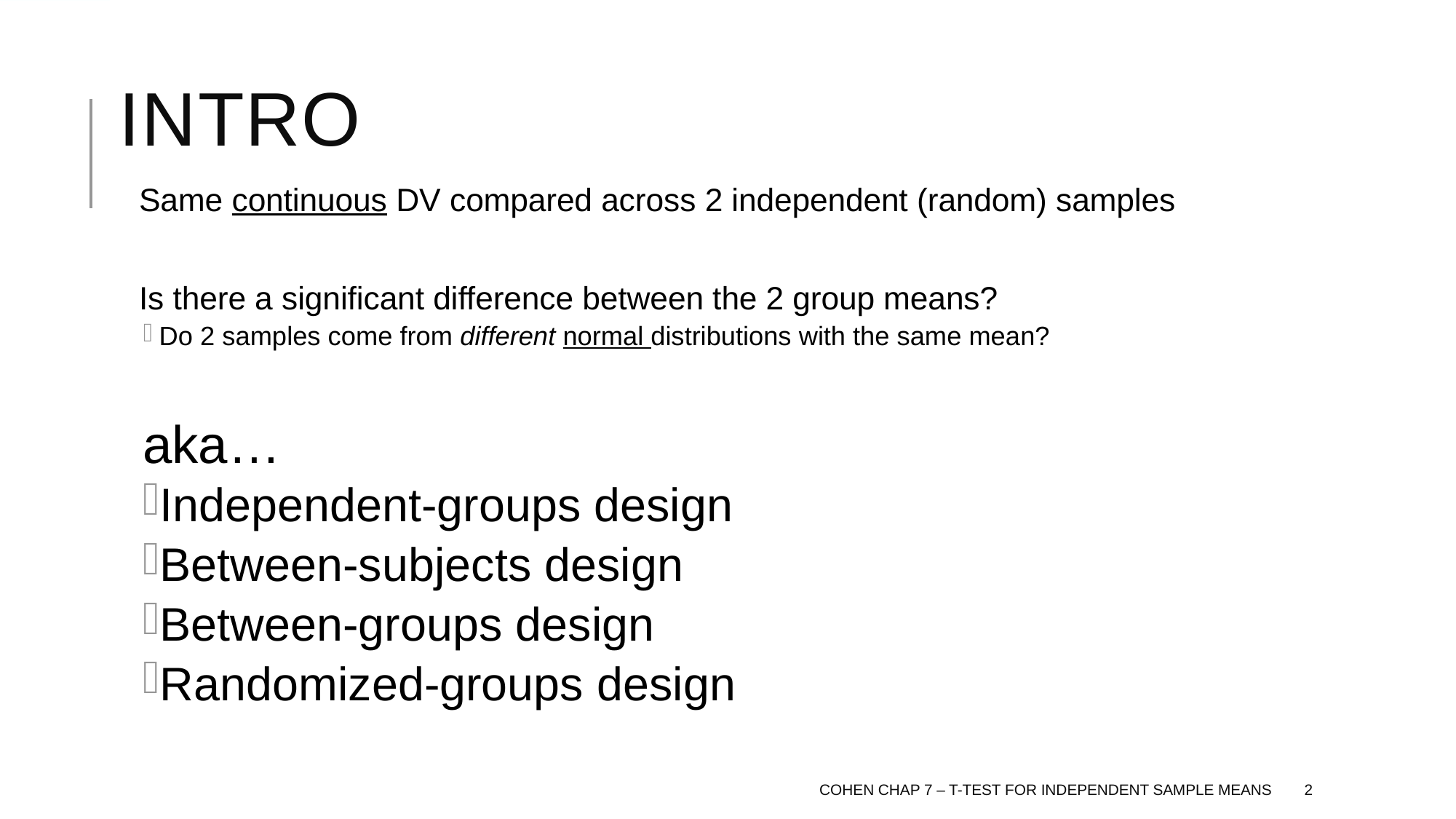

# Intro
Same continuous DV compared across 2 independent (random) samples

Is there a significant difference between the 2 group means?
Do 2 samples come from different normal distributions with the same mean?

aka…
Independent-groups design
Between-subjects design
Between-groups design
Randomized-groups design
Cohen Chap 7 – t-test for Independent sample means
2